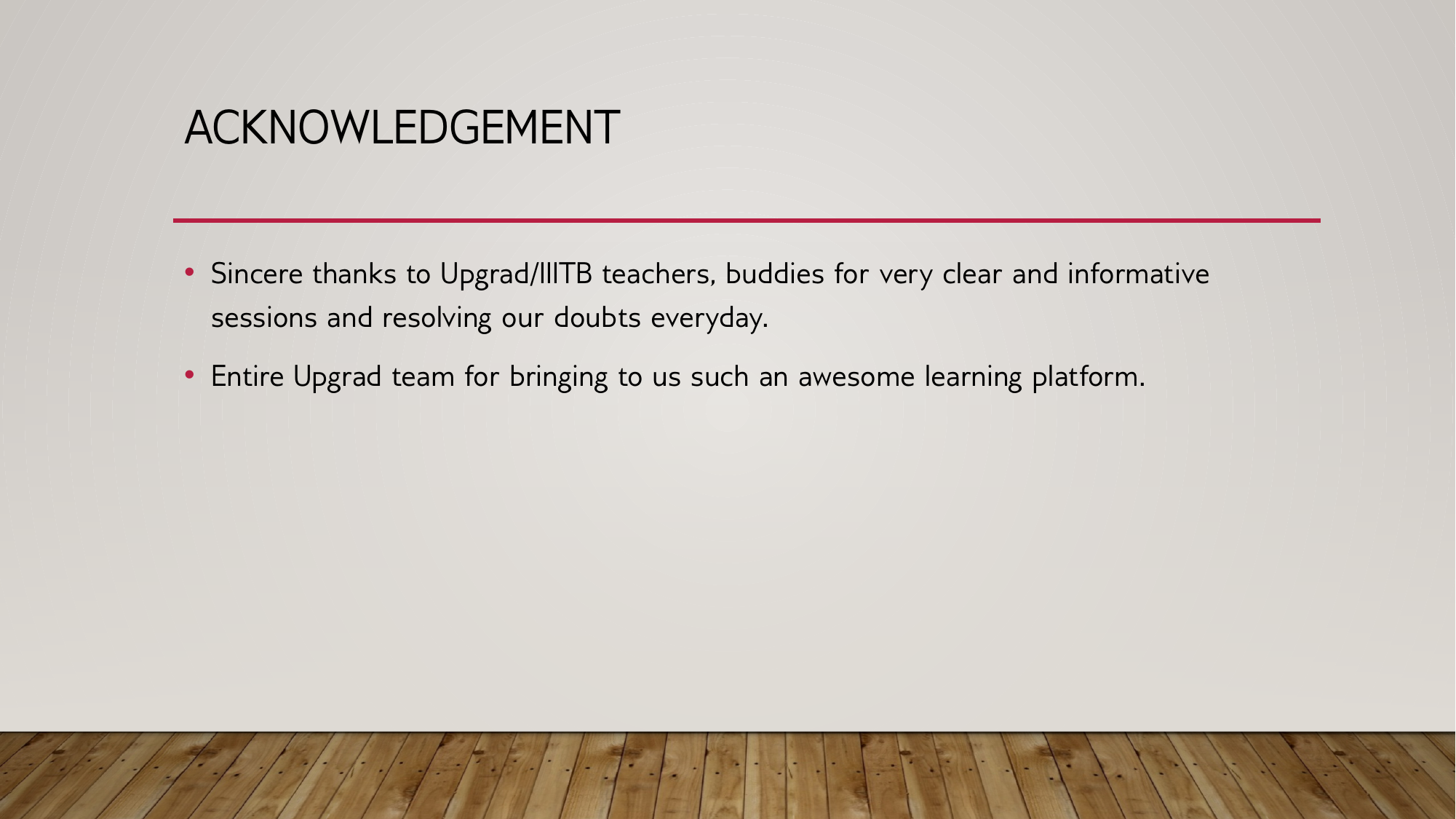

# Acknowledgement
Sincere thanks to Upgrad/IIITB teachers, buddies for very clear and informative sessions and resolving our doubts everyday.
Entire Upgrad team for bringing to us such an awesome learning platform.